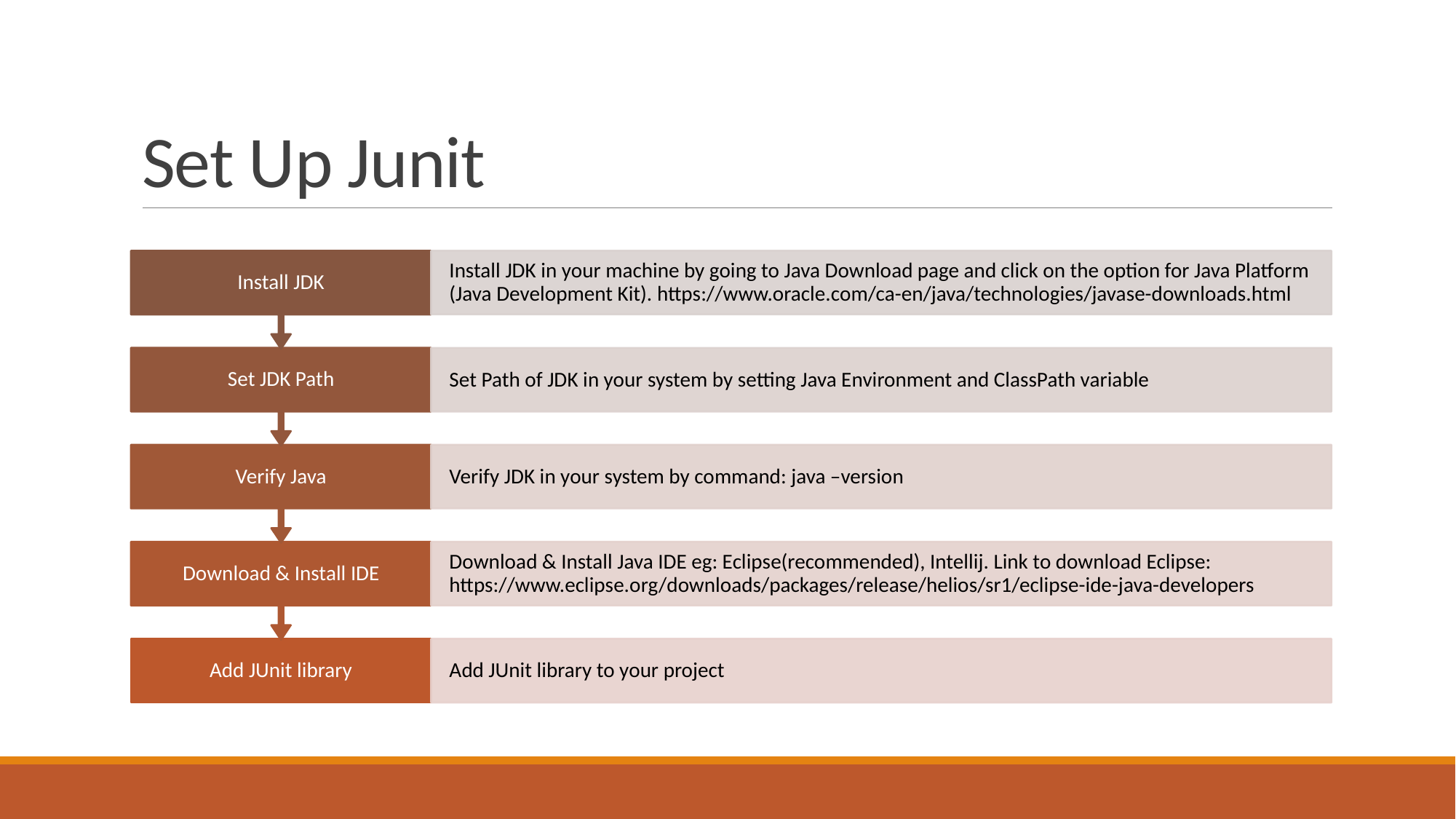

# Set Up Junit
Add JUnit library
Add JUnit library to your project
Download & Install IDE
Download & Install Java IDE eg: Eclipse(recommended), Intellij. Link to download Eclipse: https://www.eclipse.org/downloads/packages/release/helios/sr1/eclipse-ide-java-developers
Verify Java
Verify JDK in your system by command: java –version
Set JDK Path
Set Path of JDK in your system by setting Java Environment and ClassPath variable
Install JDK
Install JDK in your machine by going to Java Download page and click on the option for Java Platform (Java Development Kit). https://www.oracle.com/ca-en/java/technologies/javase-downloads.html